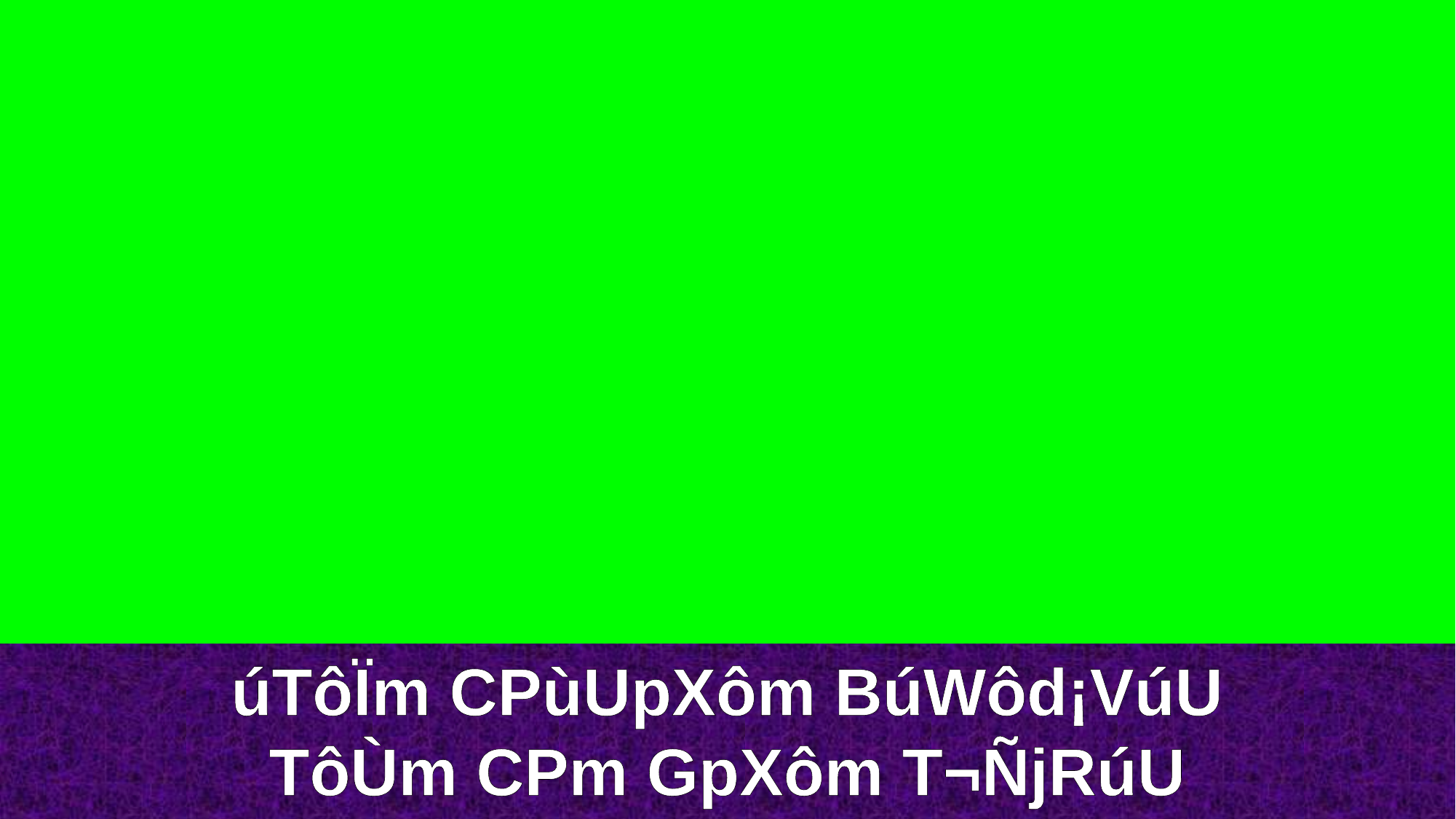

úTôÏm CPùUpXôm BúWôd¡VúU
TôÙm CPm GpXôm T¬ÑjRúU